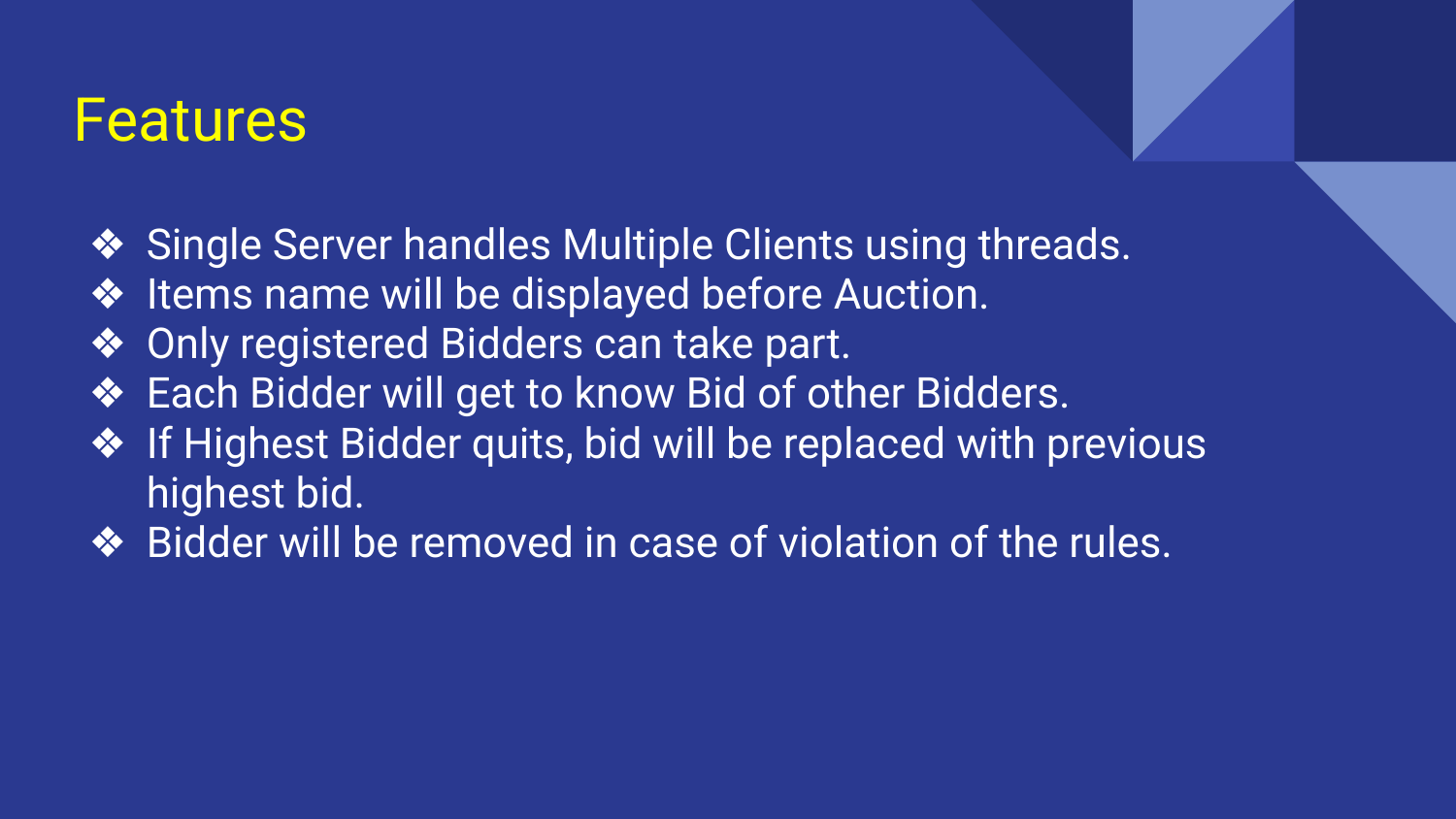

# Features
Single Server handles Multiple Clients using threads.
Items name will be displayed before Auction.
Only registered Bidders can take part.
Each Bidder will get to know Bid of other Bidders.
If Highest Bidder quits, bid will be replaced with previous highest bid.
Bidder will be removed in case of violation of the rules.